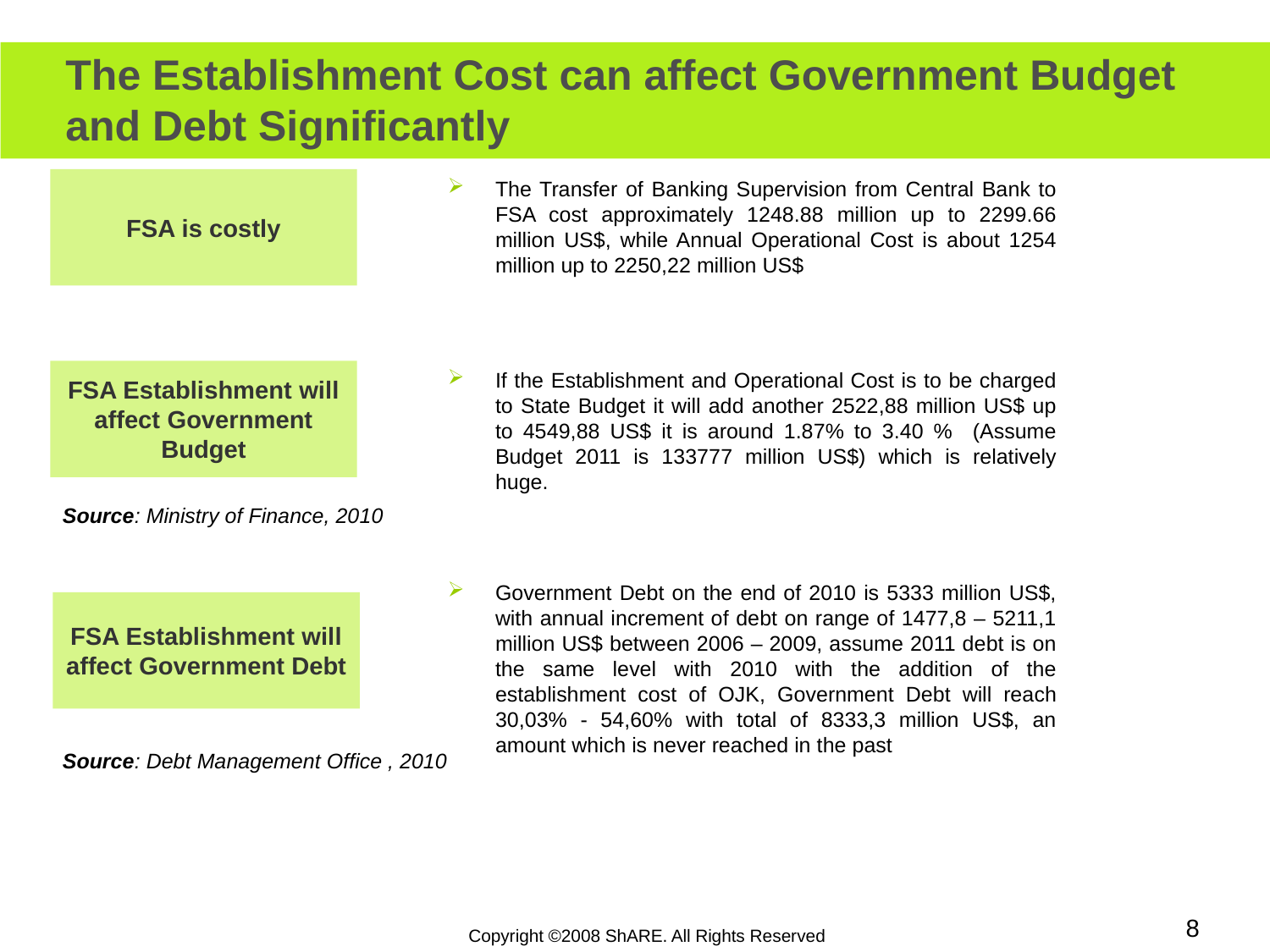

The Establishment Cost can affect Government Budget and Debt Significantly
FSA is costly
The Transfer of Banking Supervision from Central Bank to FSA cost approximately 1248.88 million up to 2299.66 million US$, while Annual Operational Cost is about 1254 million up to 2250,22 million US$
FSA Establishment will affect Government Budget
If the Establishment and Operational Cost is to be charged to State Budget it will add another 2522,88 million US$ up to 4549,88 US$ it is around 1.87% to 3.40 %  (Assume Budget 2011 is 133777 million US$) which is relatively huge.

Source: Ministry of Finance, 2010
Government Debt on the end of 2010 is 5333 million US$, with annual increment of debt on range of 1477,8 – 5211,1 million US$ between 2006 – 2009, assume 2011 debt is on the same level with 2010 with the addition of the establishment cost of OJK, Government Debt will reach 30,03% - 54,60% with total of 8333,3 million US$, an amount which is never reached in the past
FSA Establishment will affect Government Debt
Source: Debt Management Office , 2010